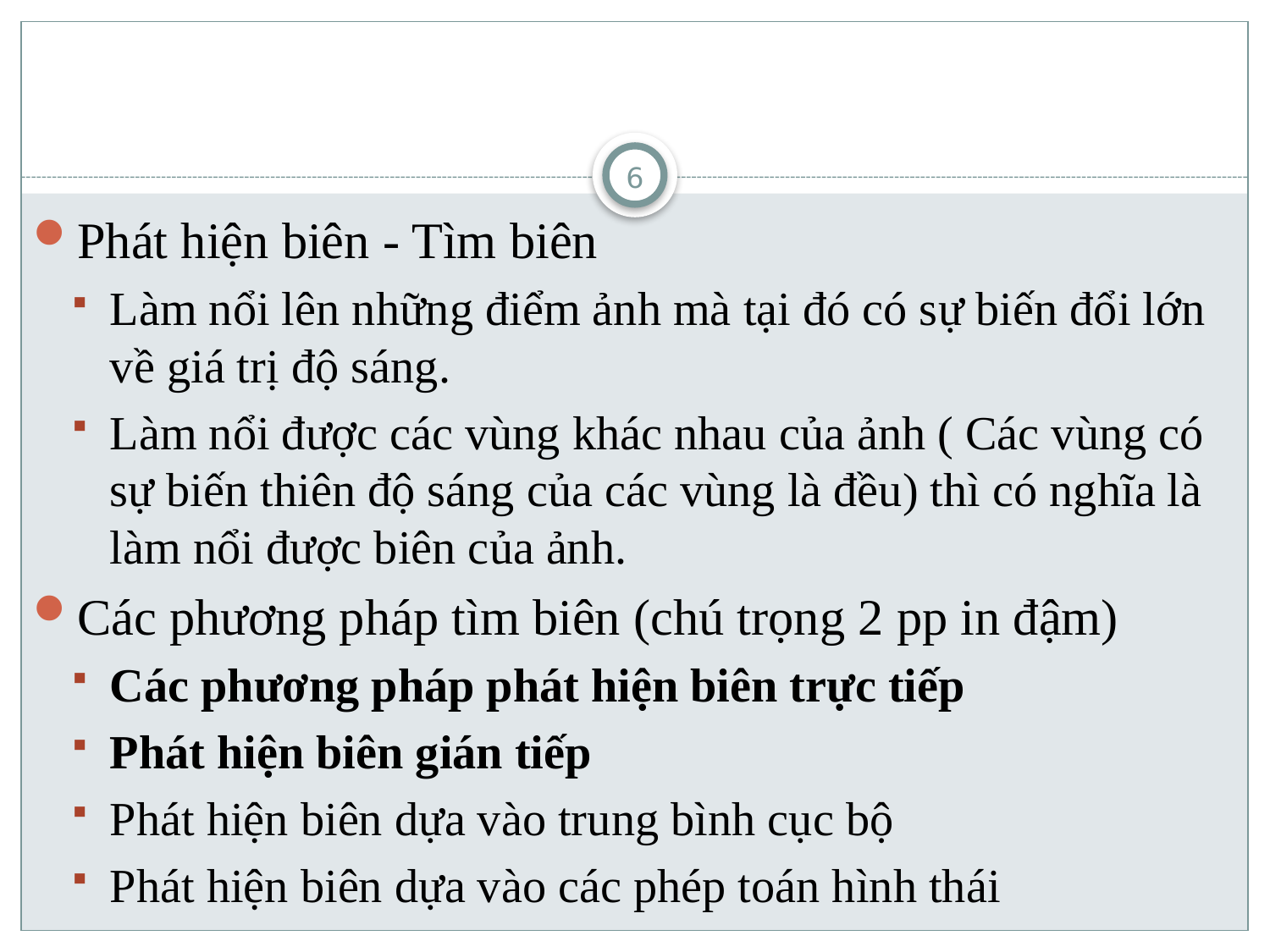

#
6
Phát hiện biên - Tìm biên
Làm nổi lên những điểm ảnh mà tại đó có sự biến đổi lớn về giá trị độ sáng.
Làm nổi được các vùng khác nhau của ảnh ( Các vùng có sự biến thiên độ sáng của các vùng là đều) thì có nghĩa là làm nổi được biên của ảnh.
Các phương pháp tìm biên (chú trọng 2 pp in đậm)
Các phương pháp phát hiện biên trực tiếp
Phát hiện biên gián tiếp
Phát hiện biên dựa vào trung bình cục bộ
Phát hiện biên dựa vào các phép toán hình thái